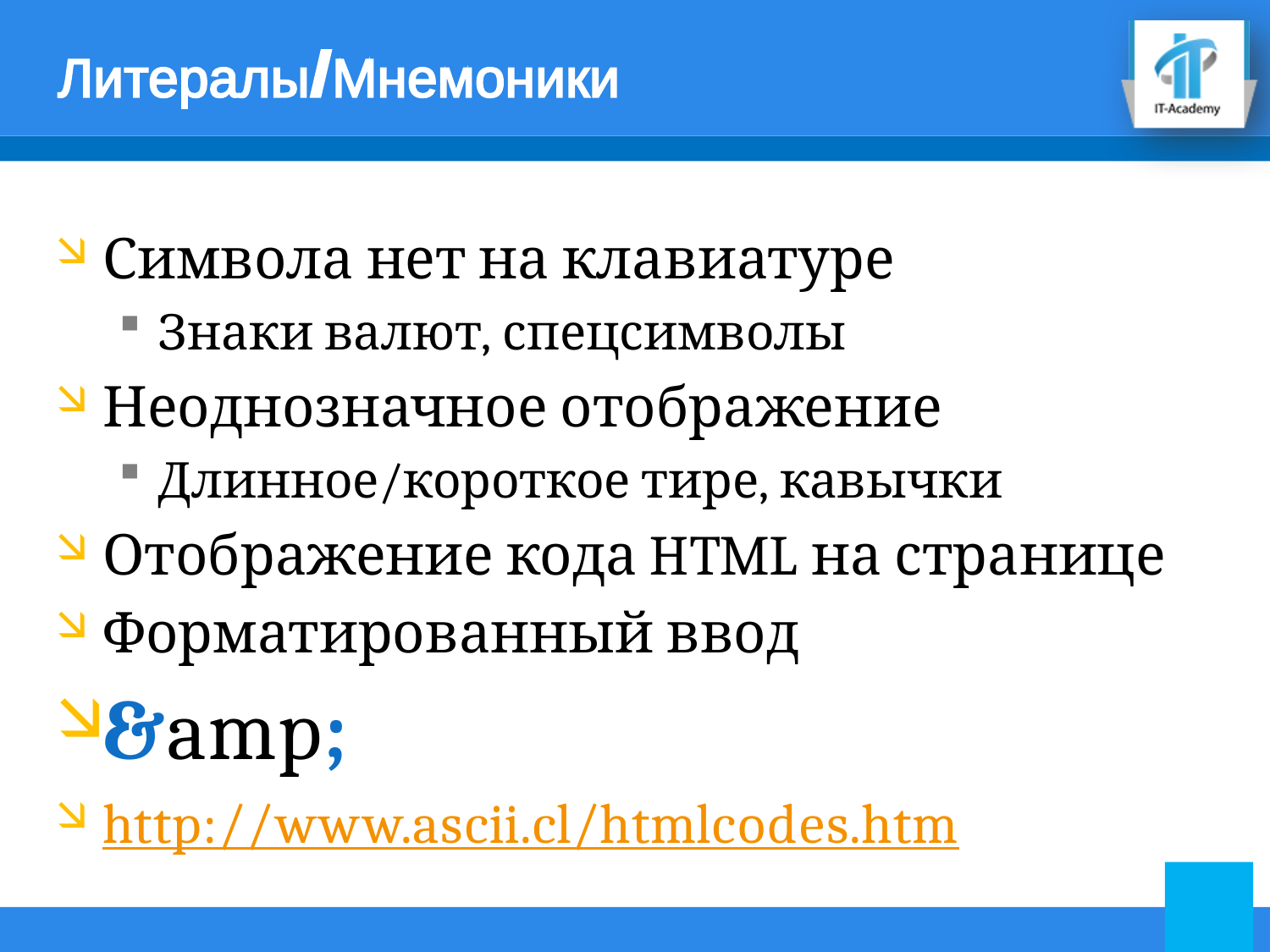

# Литералы/Мнемоники
Символа нет на клавиатуре
Знаки валют, спецсимволы
Неоднозначное отображение
Длинное/короткое тире, кавычки
Отображение кода HTML на странице
Форматированный ввод
&amp;
http://www.ascii.cl/htmlcodes.htm